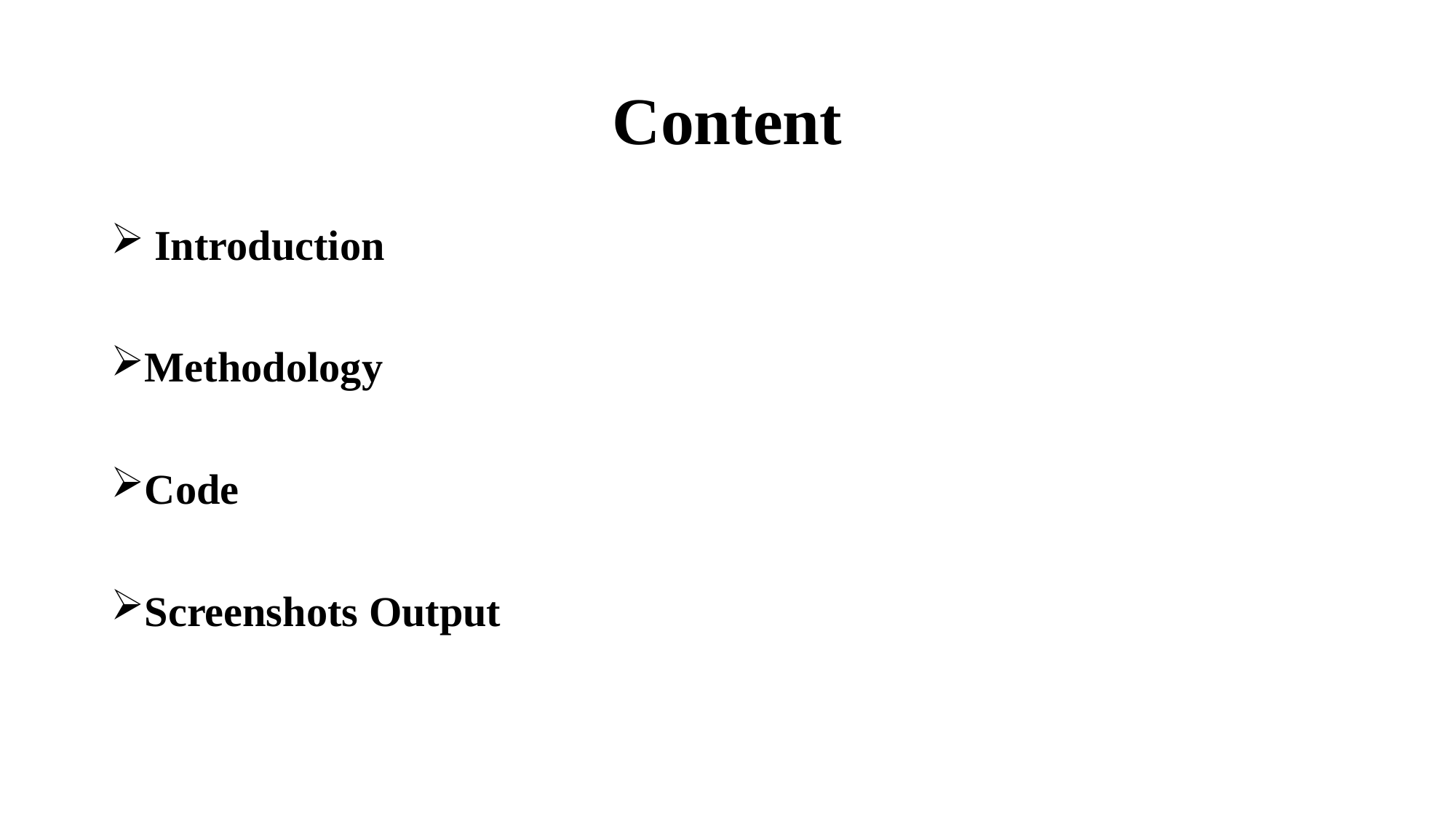

# Content
 Introduction

Methodology

Code

Screenshots Output